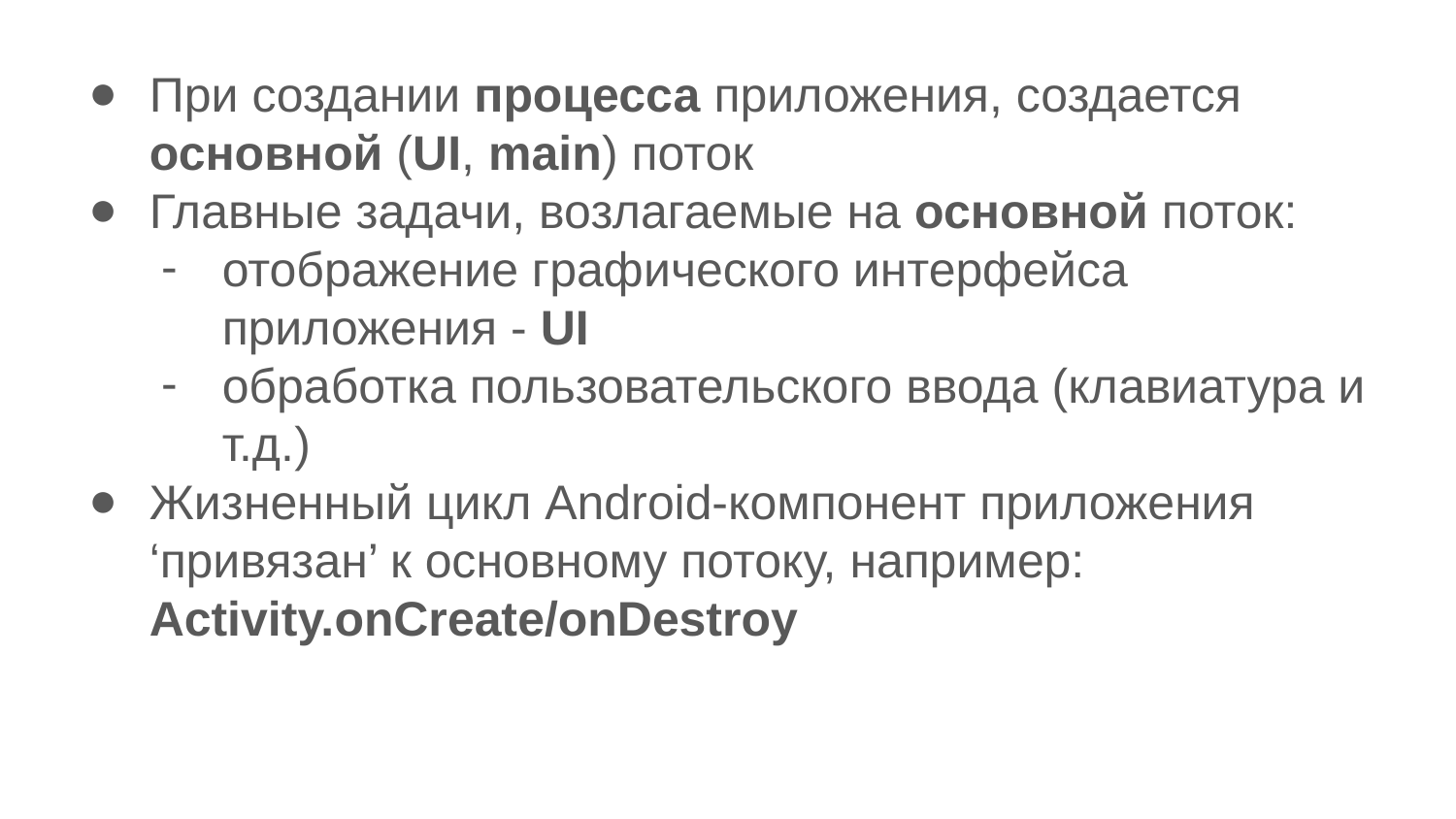

При создании процесса приложения, создается основной (UI, main) поток
Главные задачи, возлагаемые на основной поток:
отображение графического интерфейса приложения - UI
обработка пользовательского ввода (клавиатура и т.д.)
Жизненный цикл Android-компонент приложения ‘привязан’ к основному потоку, например: Activity.onCreate/onDestroy